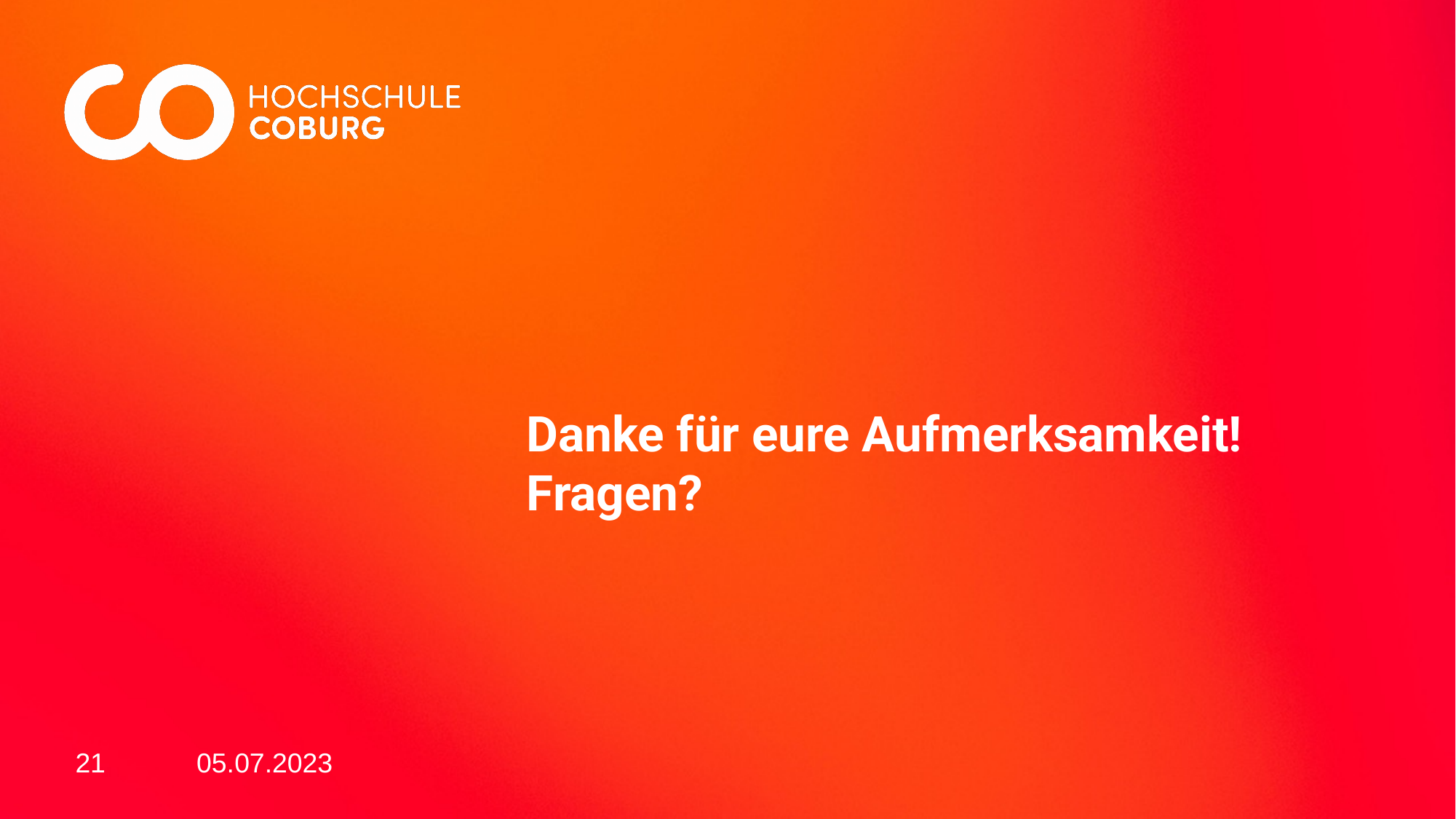

# Danke für eure Aufmerksamkeit! Fragen?
05.07.2023